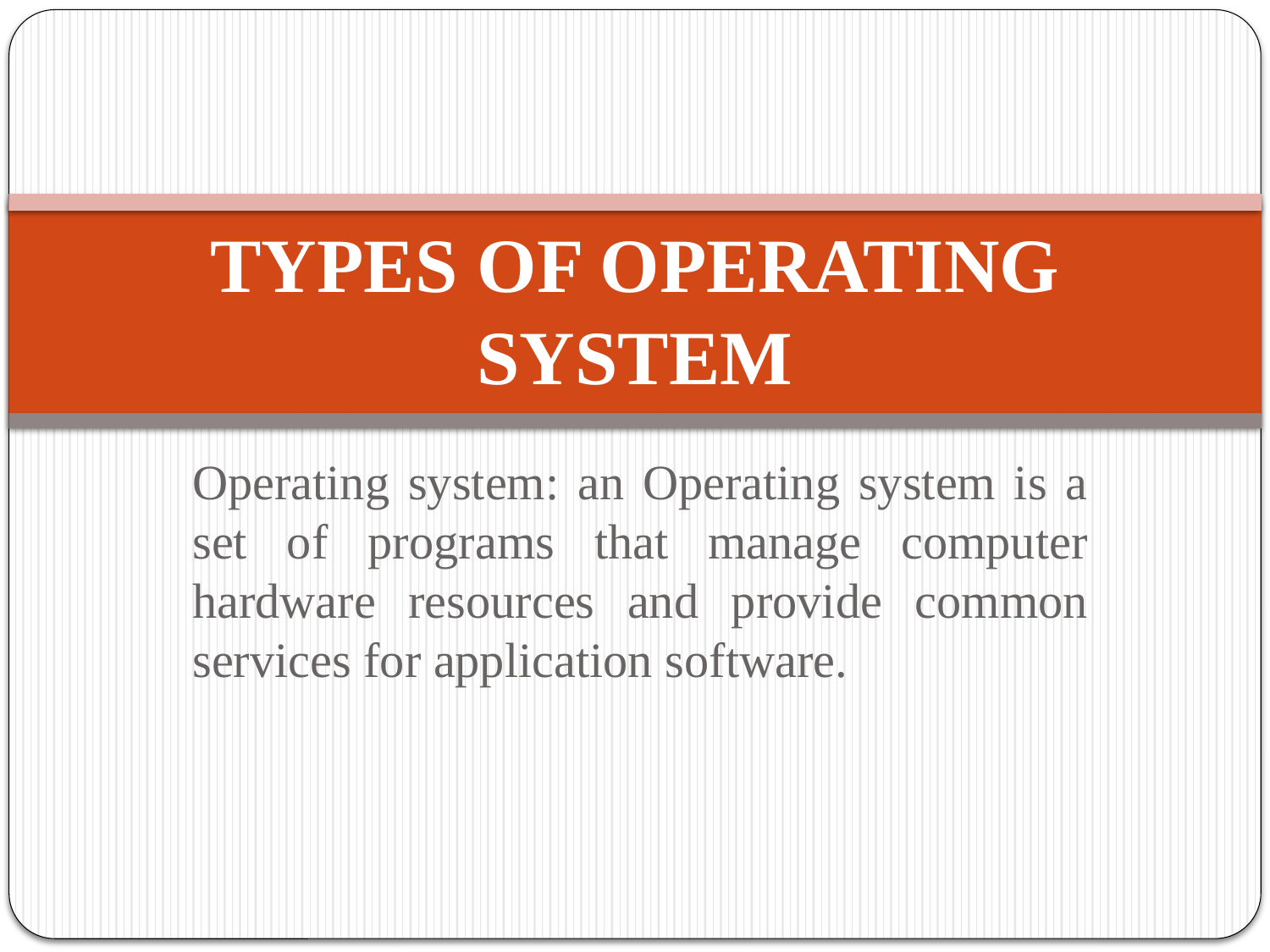

# TYPES OF OPERATING SYSTEM
Operating system: an Operating system is a set of programs that manage computer hardware resources and provide common services for application software.